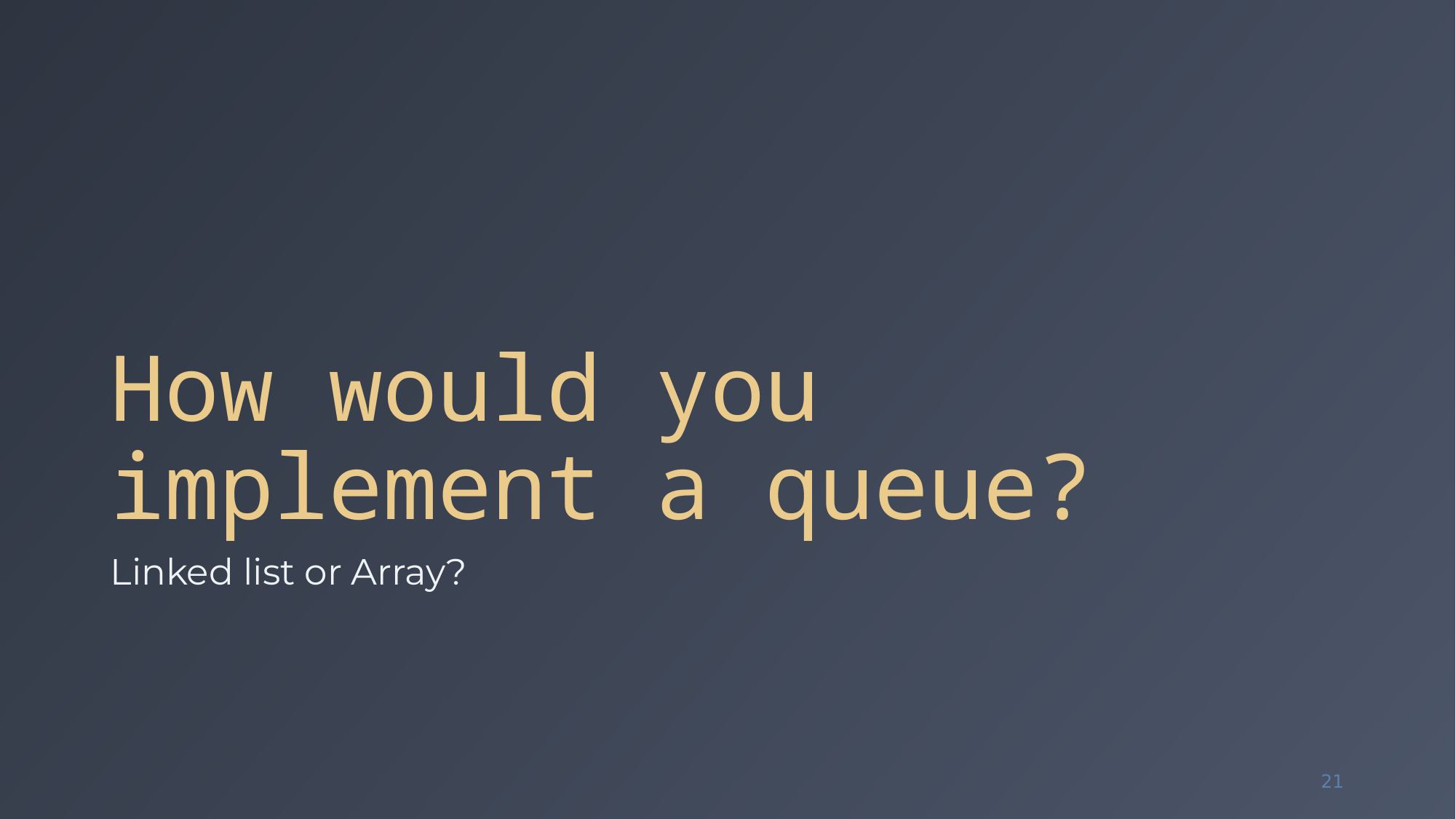

# How would you implement a queue?
Linked list or Array?
21